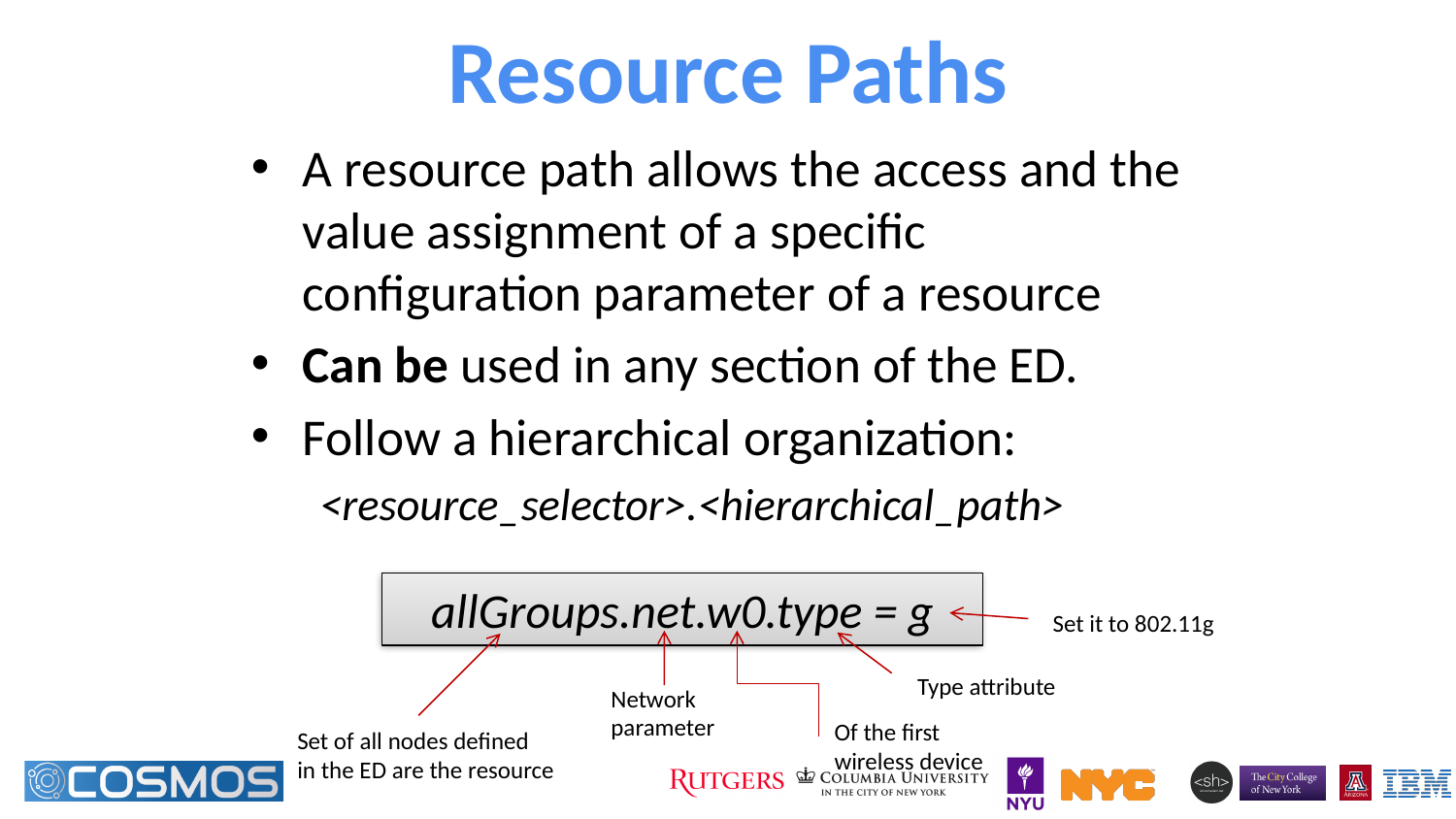

# Resource Paths
A resource path allows the access and the value assignment of a specific configuration parameter of a resource
Can be used in any section of the ED.
Follow a hierarchical organization:
<resource_selector>.<hierarchical_path>
allGroups.net.w0.type = g
Set it to 802.11g
Type attribute
Network
parameter
Of the first
wireless device
Set of all nodes defined
in the ED are the resource